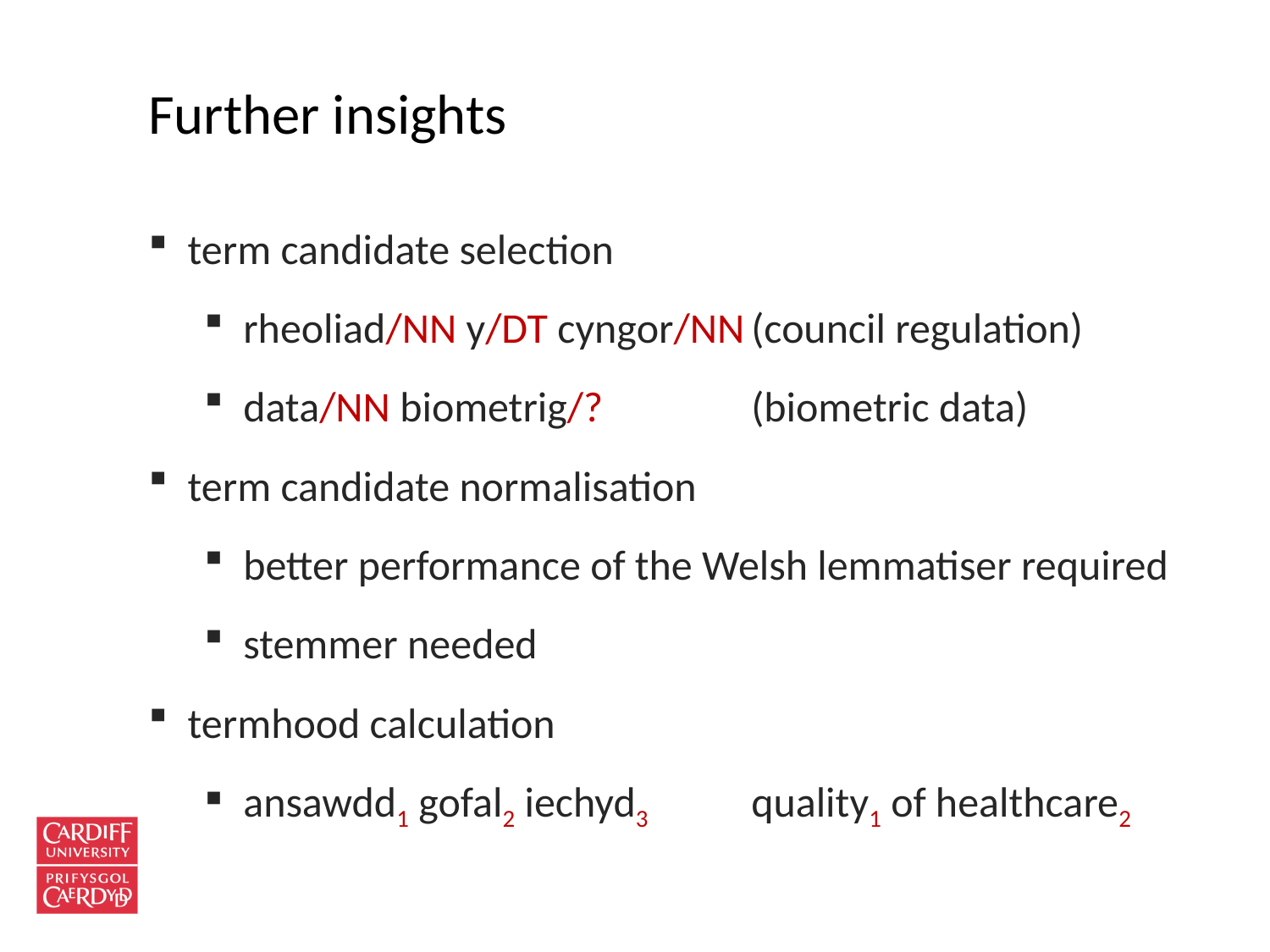

# Further insights
term candidate selection
rheoliad/NN y/DT cyngor/NN	(council regulation)
data/NN biometrig/?		(biometric data)
term candidate normalisation
better performance of the Welsh lemmatiser required
stemmer needed
termhood calculation
ansawdd1 gofal2 iechyd3 	quality1 of healthcare2